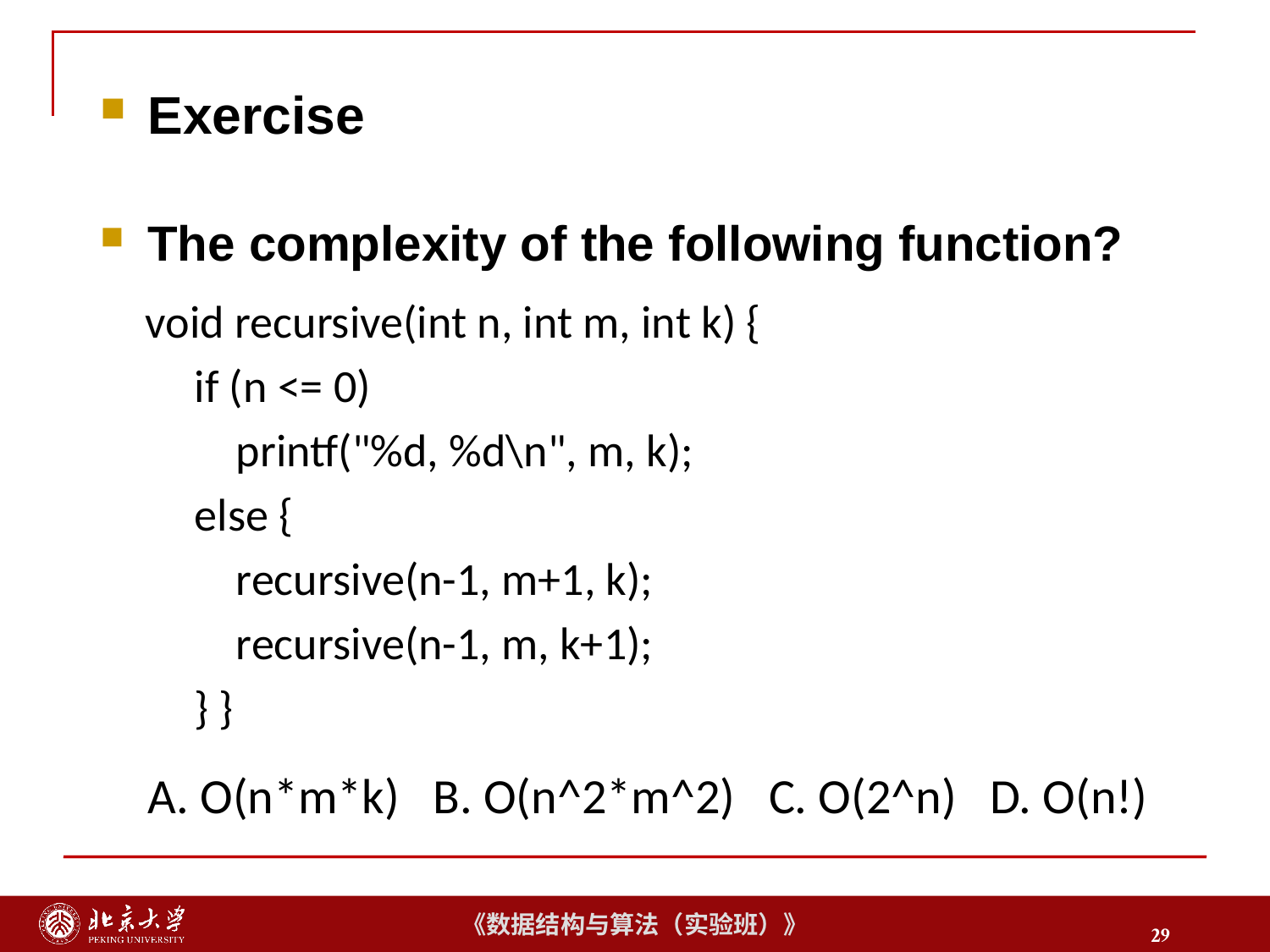

The complexity of the following function?
void recursive(int n, int m, int k) {
if (n <= 0)
    printf("%d, %d\n", m, k);
else {
    recursive(n-1, m+1, k);
    recursive(n-1, m, k+1);
} }
A. O(n*m*k)   B. O(n^2*m^2)   C. O(2^n)   D. O(n!)

Exercise
29